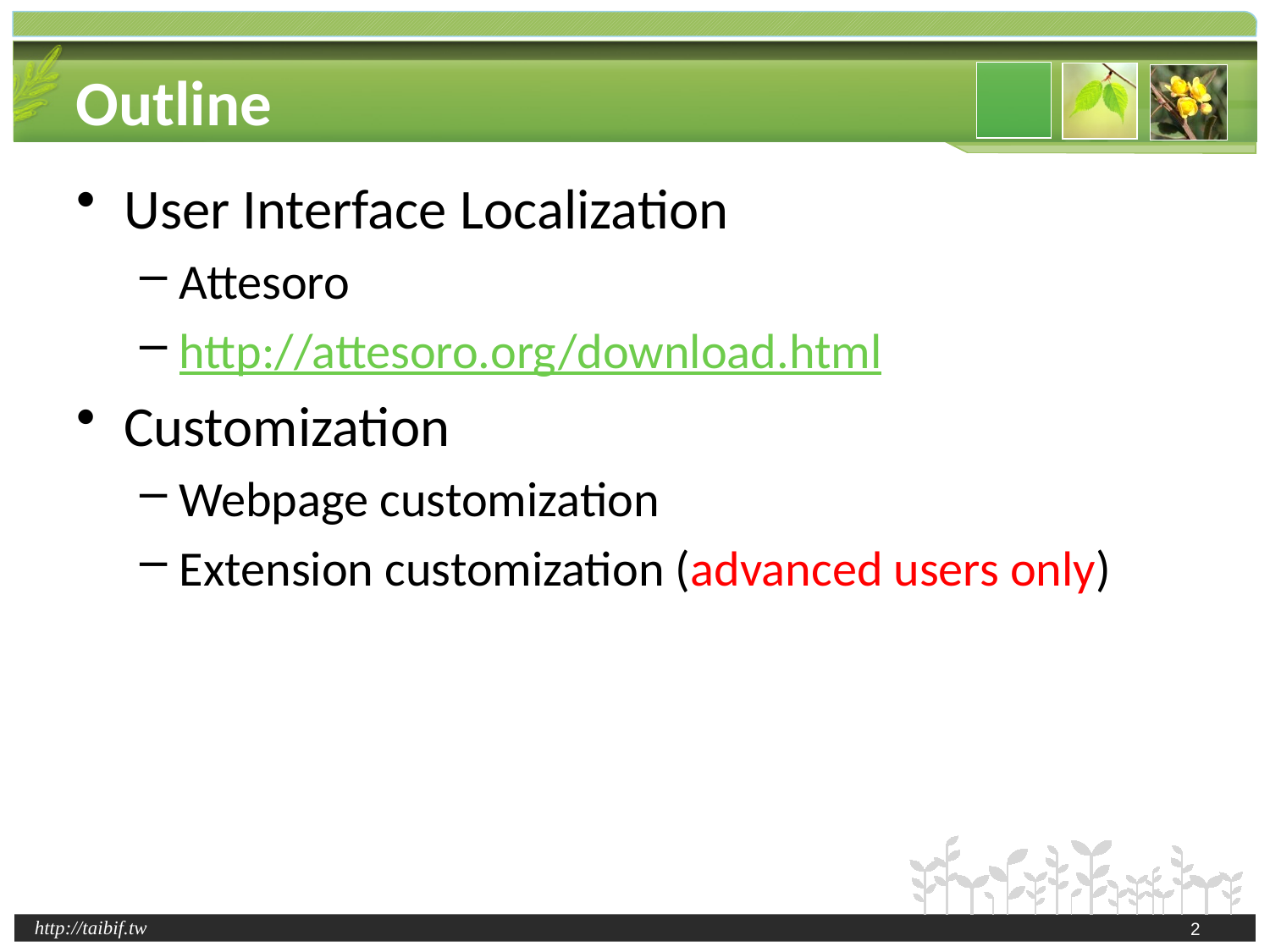

# Outline
User Interface Localization
Attesoro
http://attesoro.org/download.html
Customization
Webpage customization
Extension customization (advanced users only)

2